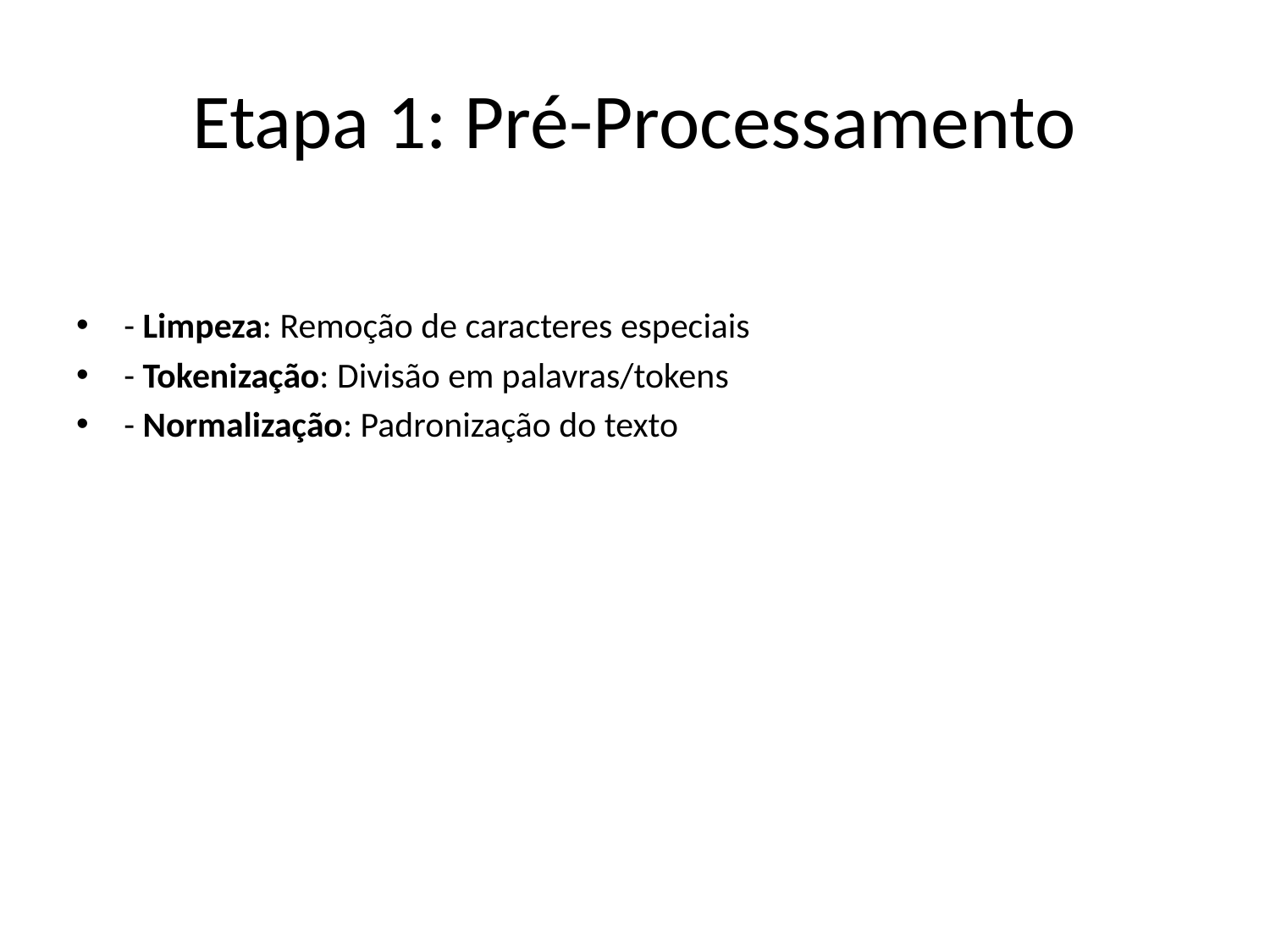

# Etapa 1: Pré-Processamento

- Limpeza: Remoção de caracteres especiais
- Tokenização: Divisão em palavras/tokens
- Normalização: Padronização do texto